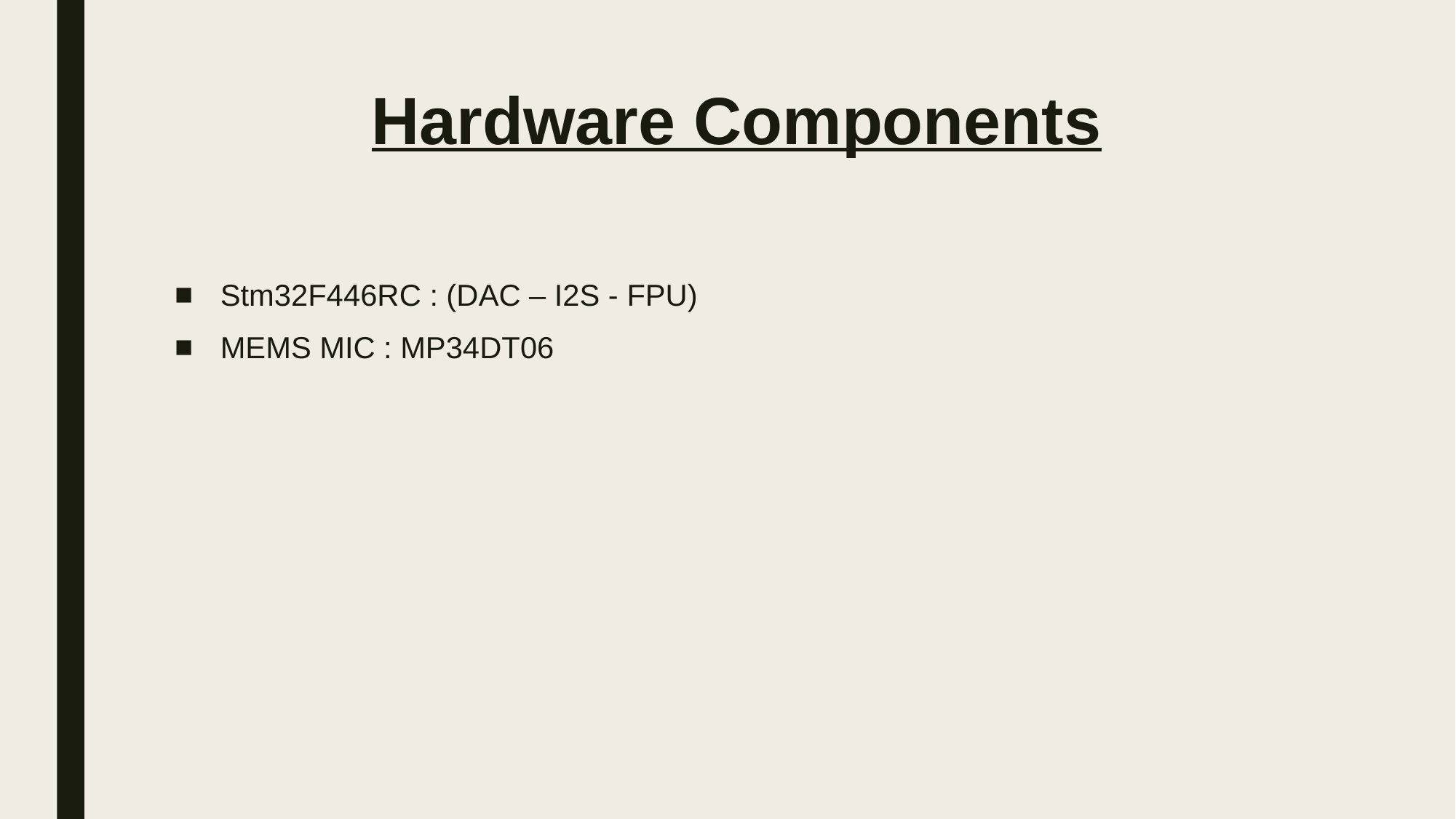

# Hardware Components
Stm32F446RC : (DAC – I2S - FPU)
MEMS MIC : MP34DT06